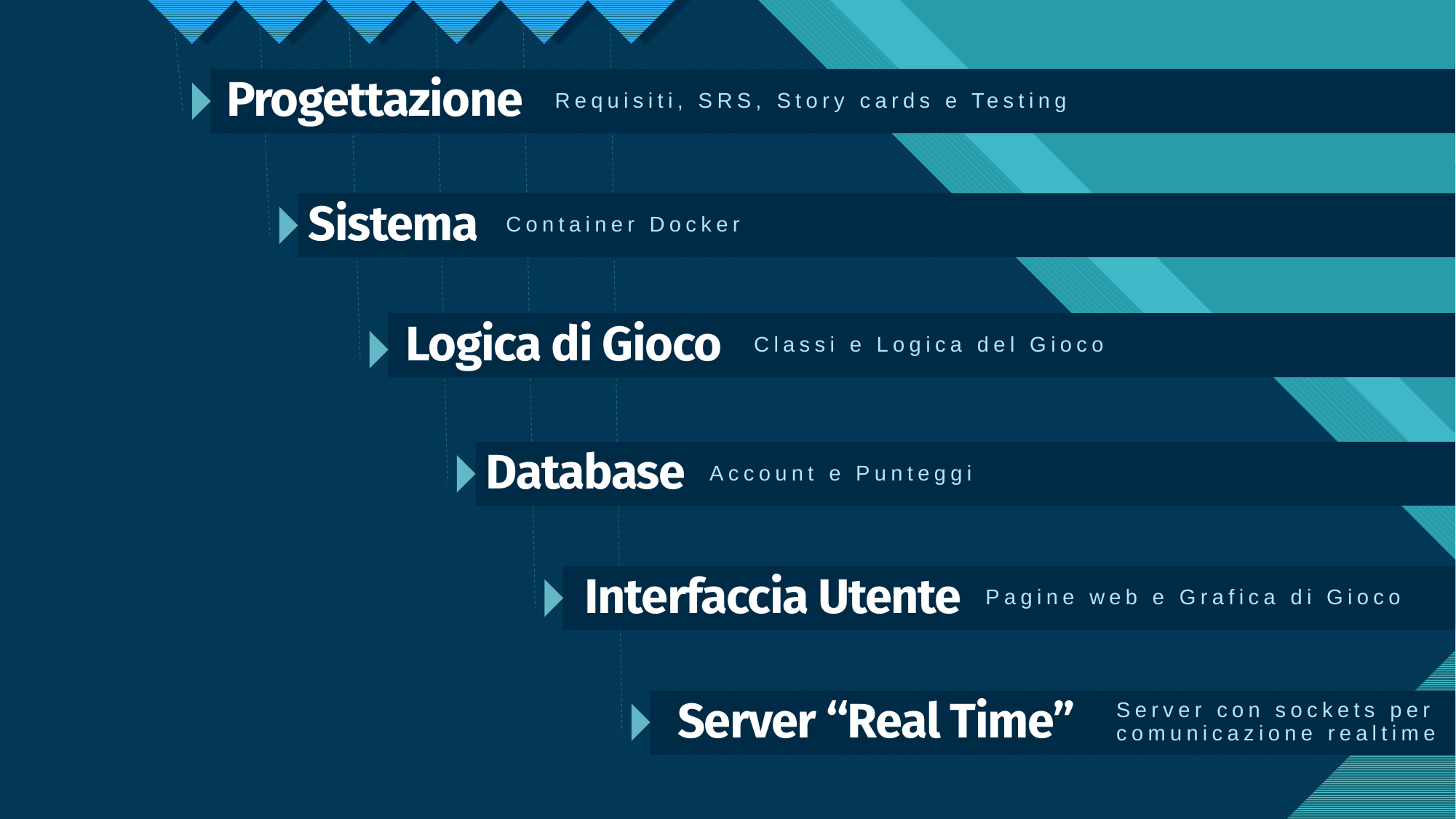

Progettazione
Requisiti, SRS, Story cards e Testing

Sistema
Container Docker

Logica di Gioco
Classi e Logica del Gioco

Database
Account e Punteggi

Interfaccia Utente

Pagine web e Grafica di Gioco

Server ‘‘Real Time’’

Server con sockets per
comunicazione realtime